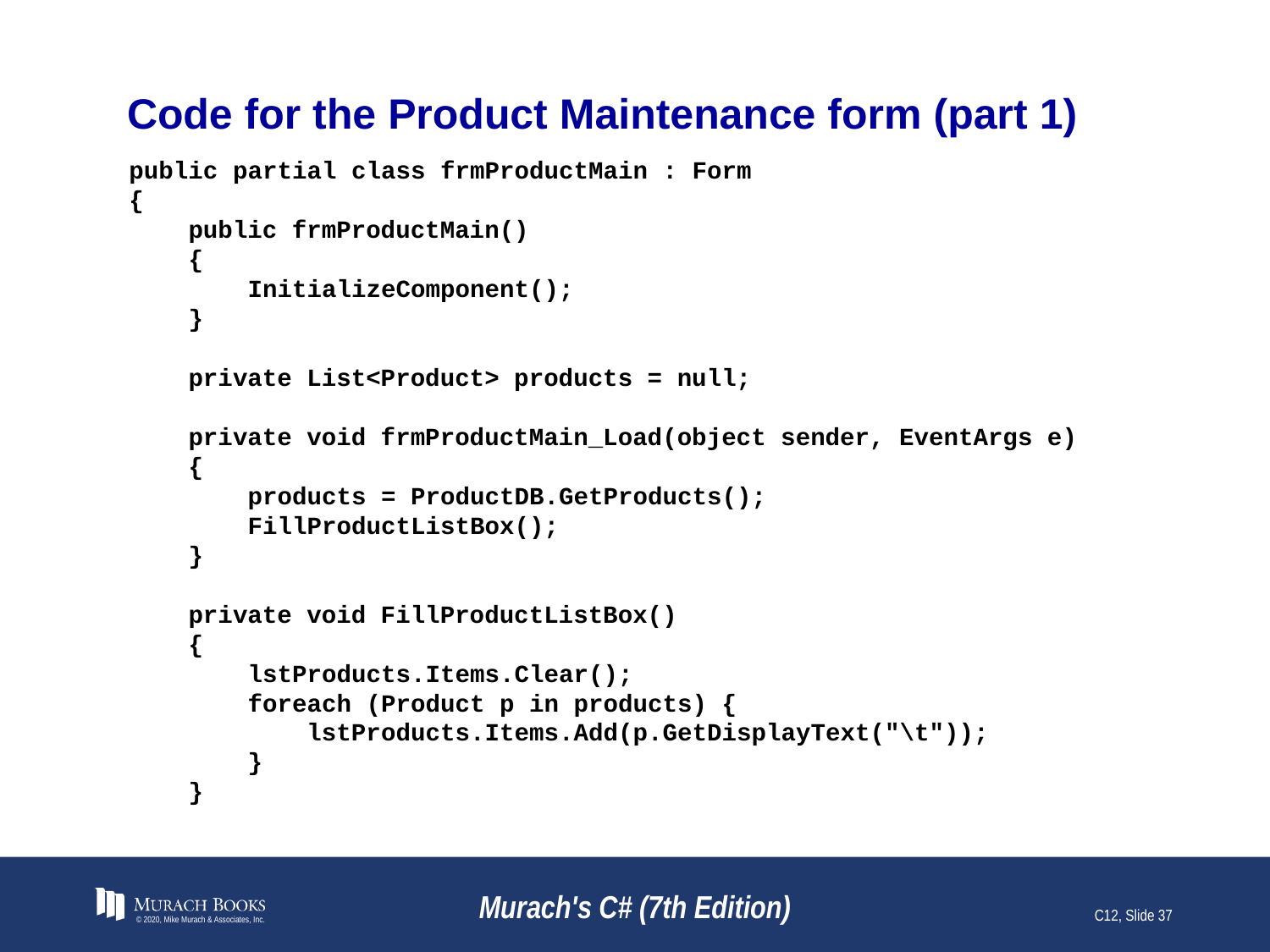

# Code for the Product Maintenance form (part 1)
public partial class frmProductMain : Form
{
    public frmProductMain()
    {
        InitializeComponent();
    }

    private List<Product> products = null;

    private void frmProductMain_Load(object sender, EventArgs e)
    {
        products = ProductDB.GetProducts();
        FillProductListBox();
    }

    private void FillProductListBox()
    {
        lstProducts.Items.Clear();
        foreach (Product p in products) {
            lstProducts.Items.Add(p.GetDisplayText("\t"));
        }
    }

© 2020, Mike Murach & Associates, Inc.
Murach's C# (7th Edition)

C12, Slide 37